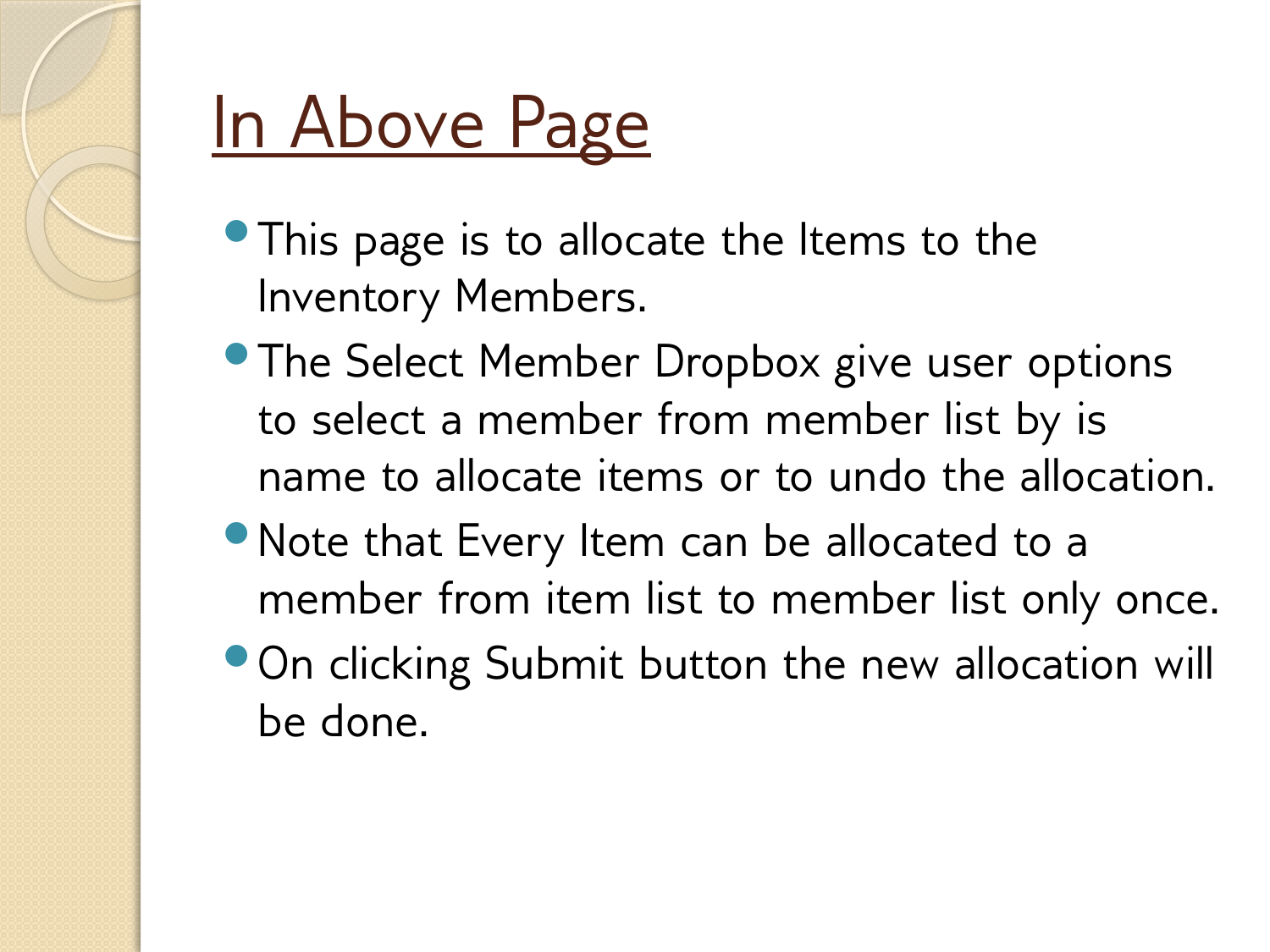

# In Above Page
This page is to allocate the Items to the Inventory Members.
The Select Member Dropbox give user options to select a member from member list by is name to allocate items or to undo the allocation.
Note that Every Item can be allocated to a member from item list to member list only once.
On clicking Submit button the new allocation will be done.